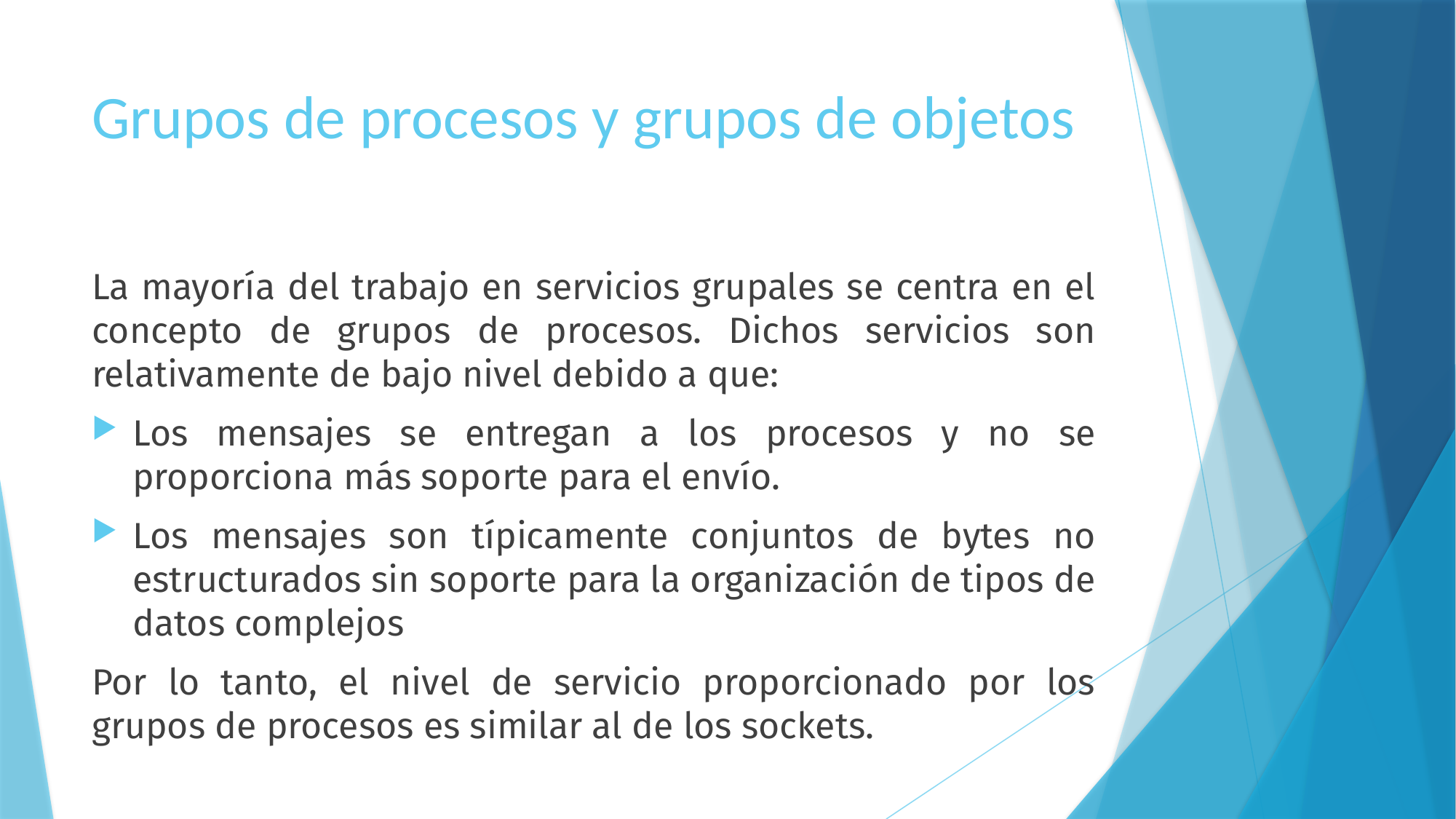

# Grupos de procesos y grupos de objetos
La mayoría del trabajo en servicios grupales se centra en el concepto de grupos de procesos. Dichos servicios son relativamente de bajo nivel debido a que:
Los mensajes se entregan a los procesos y no se proporciona más soporte para el envío.
Los mensajes son típicamente conjuntos de bytes no estructurados sin soporte para la organización de tipos de datos complejos
Por lo tanto, el nivel de servicio proporcionado por los grupos de procesos es similar al de los sockets.